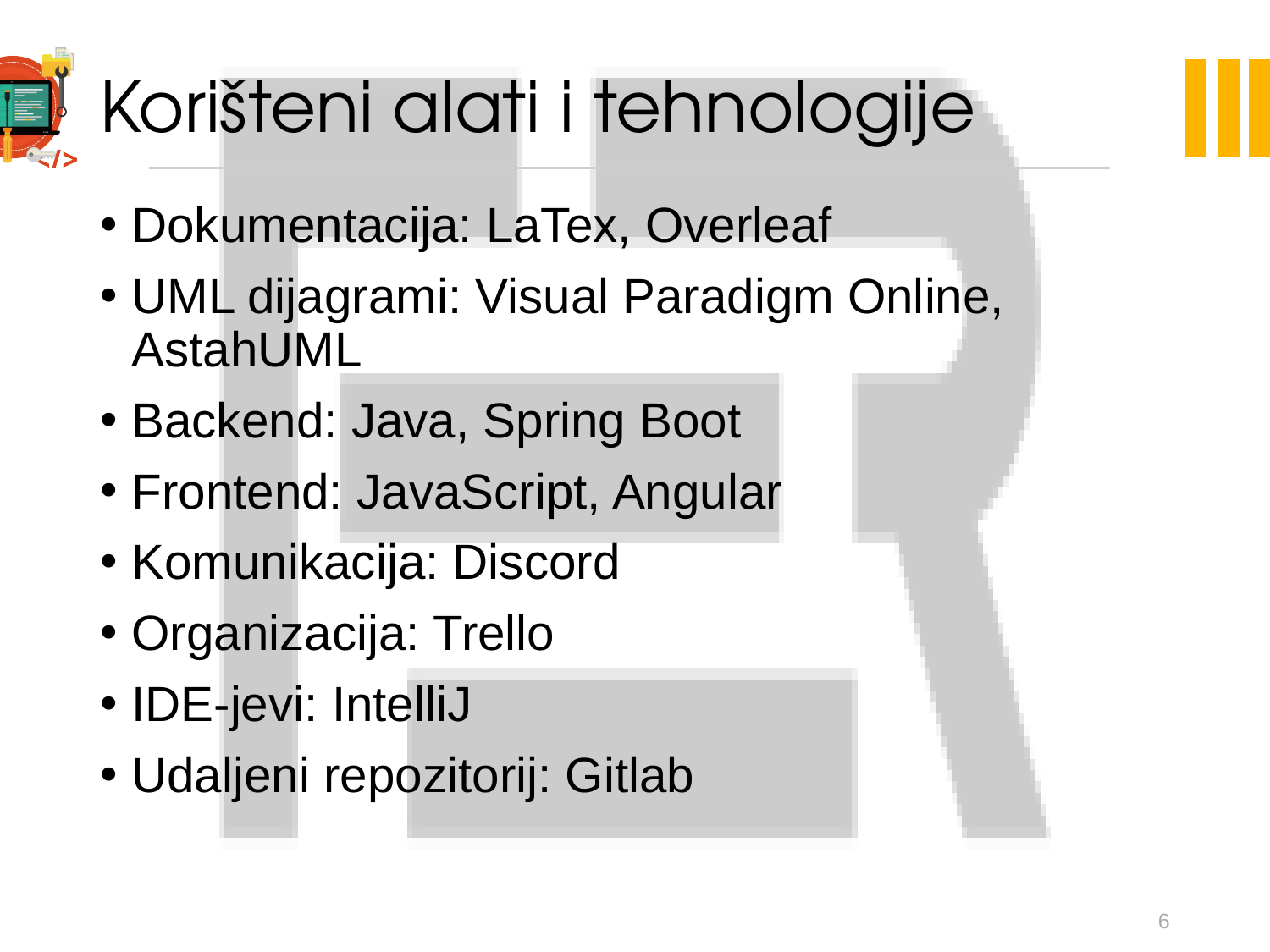

# Korišteni alati i tehnologije
Dokumentacija: LaTex, Overleaf
UML dijagrami: Visual Paradigm Online, AstahUML
Backend: Java, Spring Boot
Frontend: JavaScript, Angular
Komunikacija: Discord
Organizacija: Trello
IDE-jevi: IntelliJ
Udaljeni repozitorij: Gitlab
6